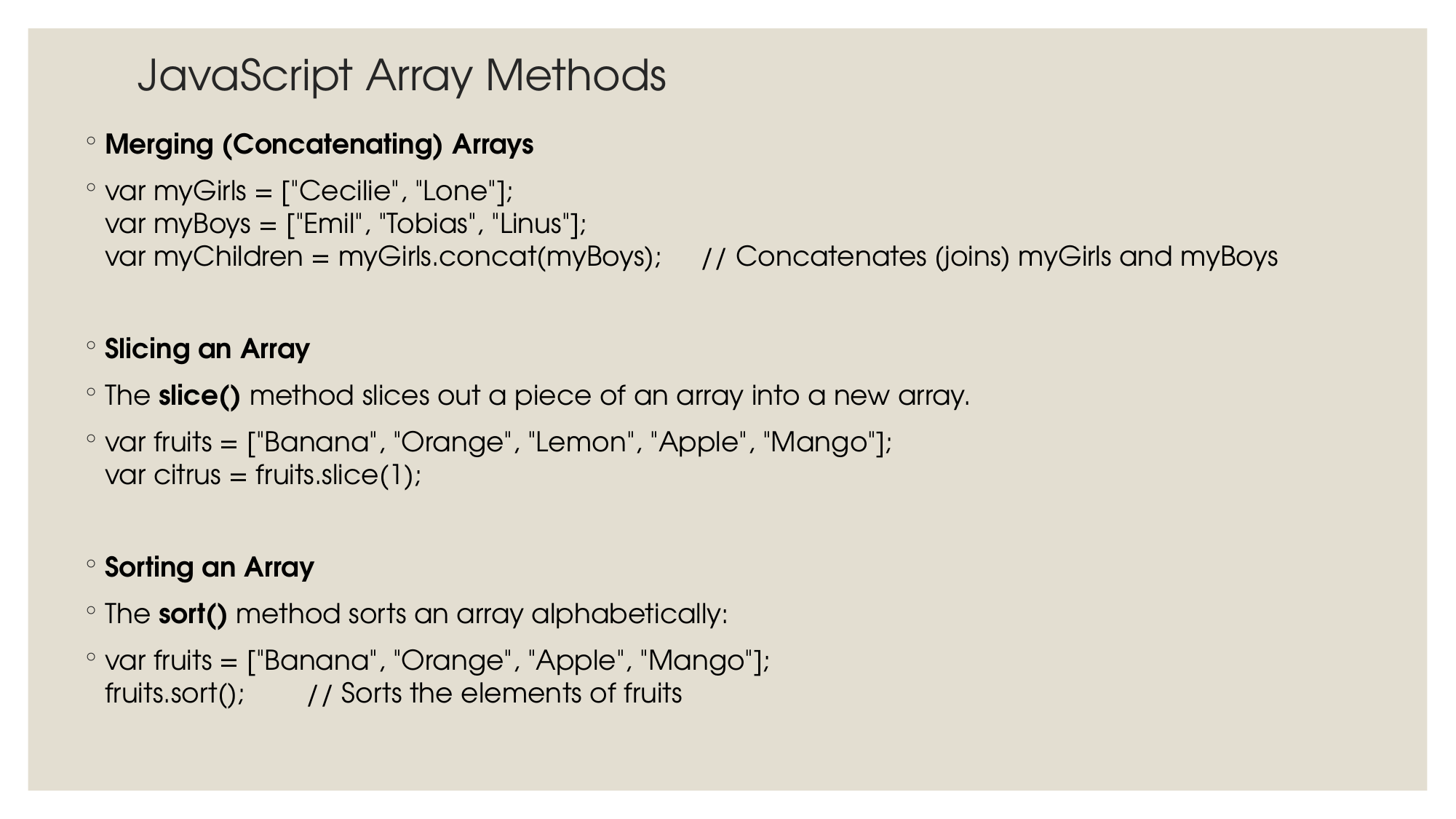

# JavaScript Array Methods
Merging (Concatenating) Arrays
var myGirls = ["Cecilie", "Lone"];
var myBoys = ["Emil", "Tobias", "Linus"];
var myChildren = myGirls.concat(myBoys);     // Concatenates (joins) myGirls and myBoys

Slicing an Array
The slice() method slices out a piece of an array into a new array.
var fruits = ["Banana", "Orange", "Lemon", "Apple", "Mango"];
var citrus = fruits.slice(1);

Sorting an Array
The sort() method sorts an array alphabetically:
var fruits = ["Banana", "Orange", "Apple", "Mango"];
fruits.sort();        // Sorts the elements of fruits